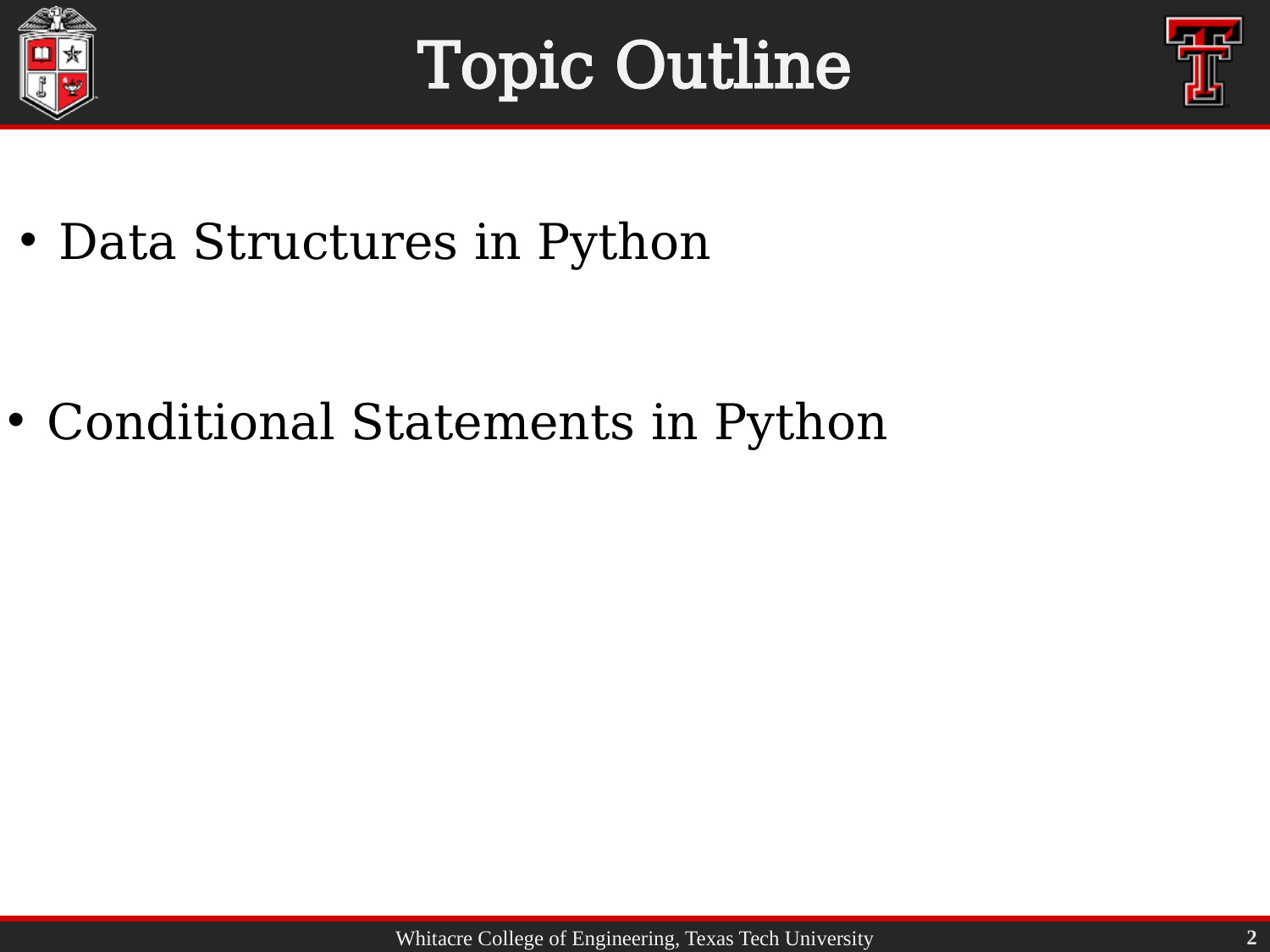

# Topic Outline

Data Structures in Python
Conditional Statements in Python
2